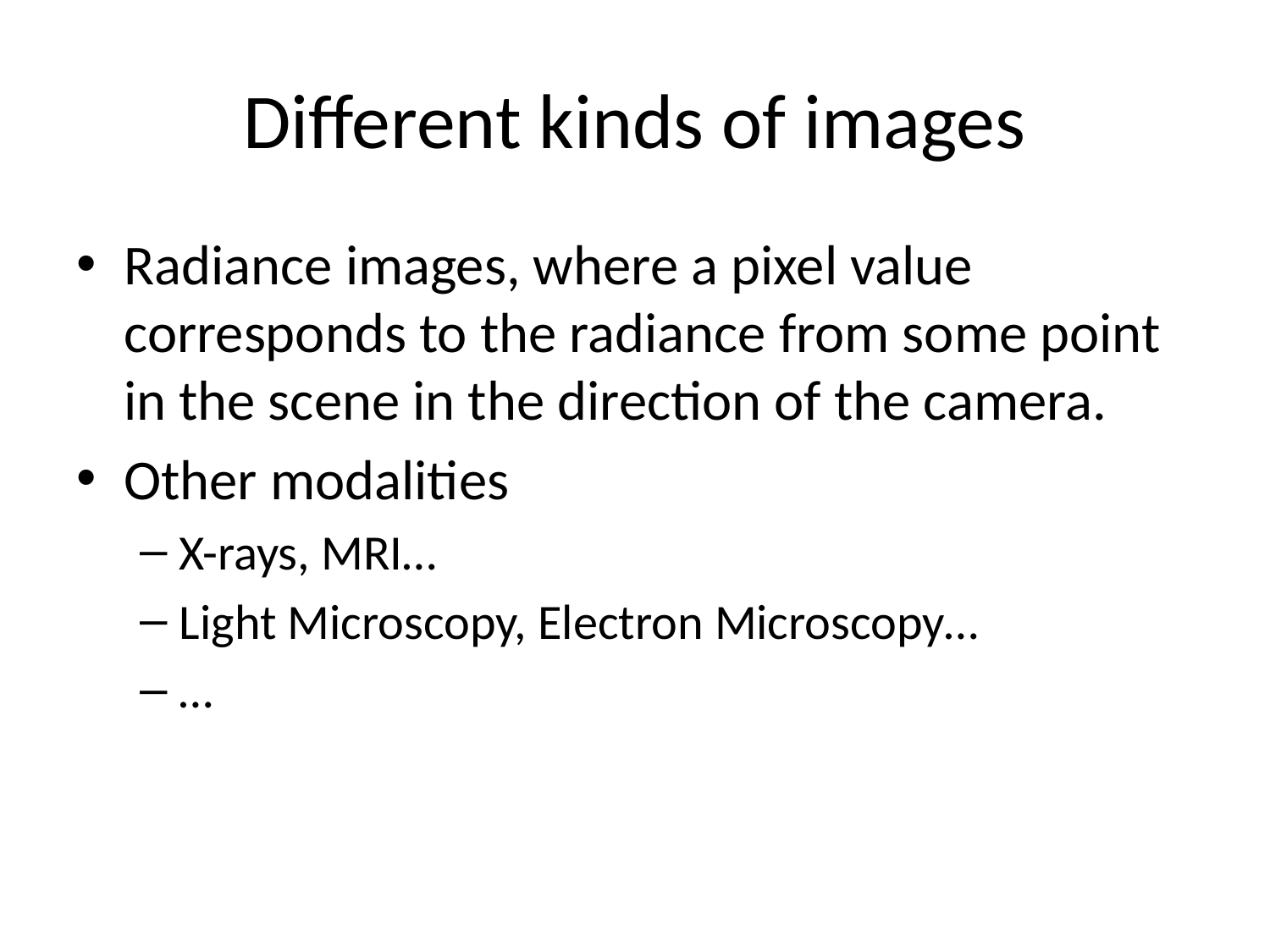

# Different kinds of images
Radiance images, where a pixel value corresponds to the radiance from some point in the scene in the direction of the camera.
Other modalities
X-rays, MRI…
Light Microscopy, Electron Microscopy…
…